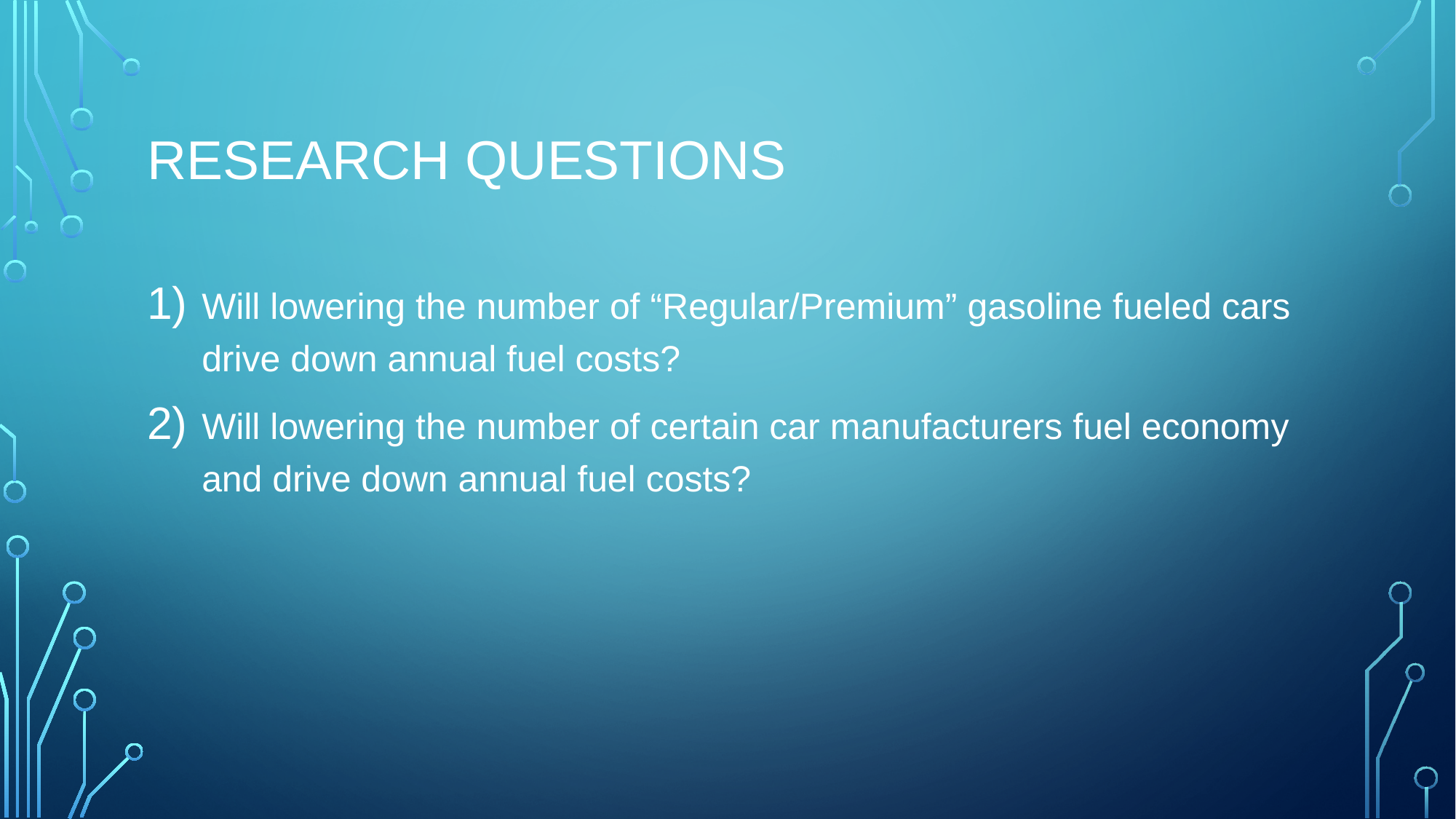

# Research Questions
Will lowering the number of “Regular/Premium” gasoline fueled cars drive down annual fuel costs?
Will lowering the number of certain car manufacturers fuel economy and drive down annual fuel costs?